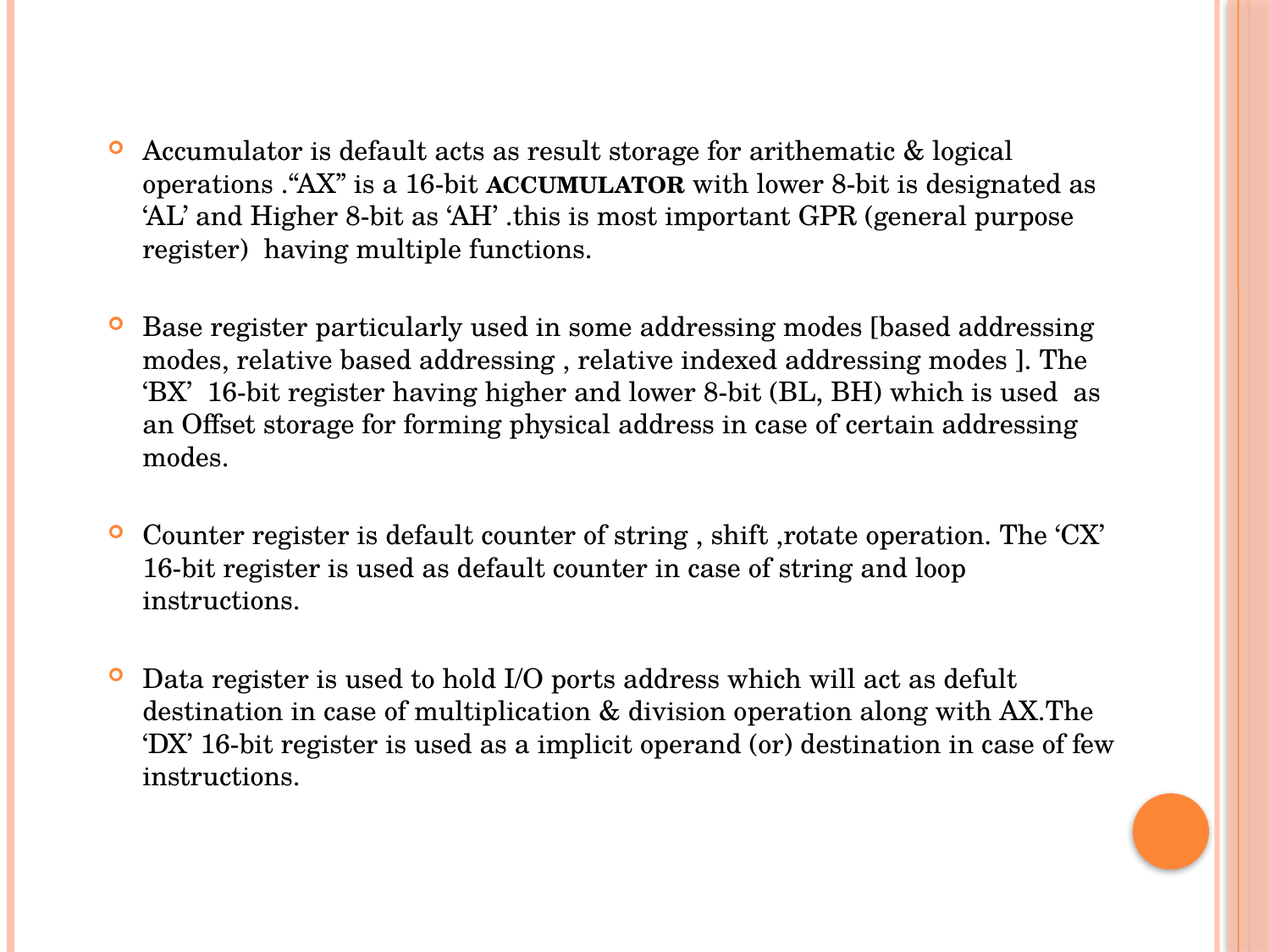

Accumulator is default acts as result storage for arithematic & logical operations .“AX” is a 16-bit ACCUMULATOR with lower 8-bit is designated as ‘AL’ and Higher 8-bit as ‘AH’ .this is most important GPR (general purpose register)  having multiple functions.

Base register particularly used in some addressing modes [based addressing modes, relative based addressing , relative indexed addressing modes ]. The ‘BX’  16-bit register having higher and lower 8-bit (BL, BH) which is used  as an Offset storage for forming physical address in case of certain addressing modes.

Counter register is default counter of string , shift ,rotate operation. The ‘CX’ 16-bit register is used as default counter in case of string and loop instructions.

Data register is used to hold I/O ports address which will act as defult destination in case of multiplication & division operation along with AX.The ‘DX’ 16-bit register is used as a implicit operand (or) destination in case of few instructions.